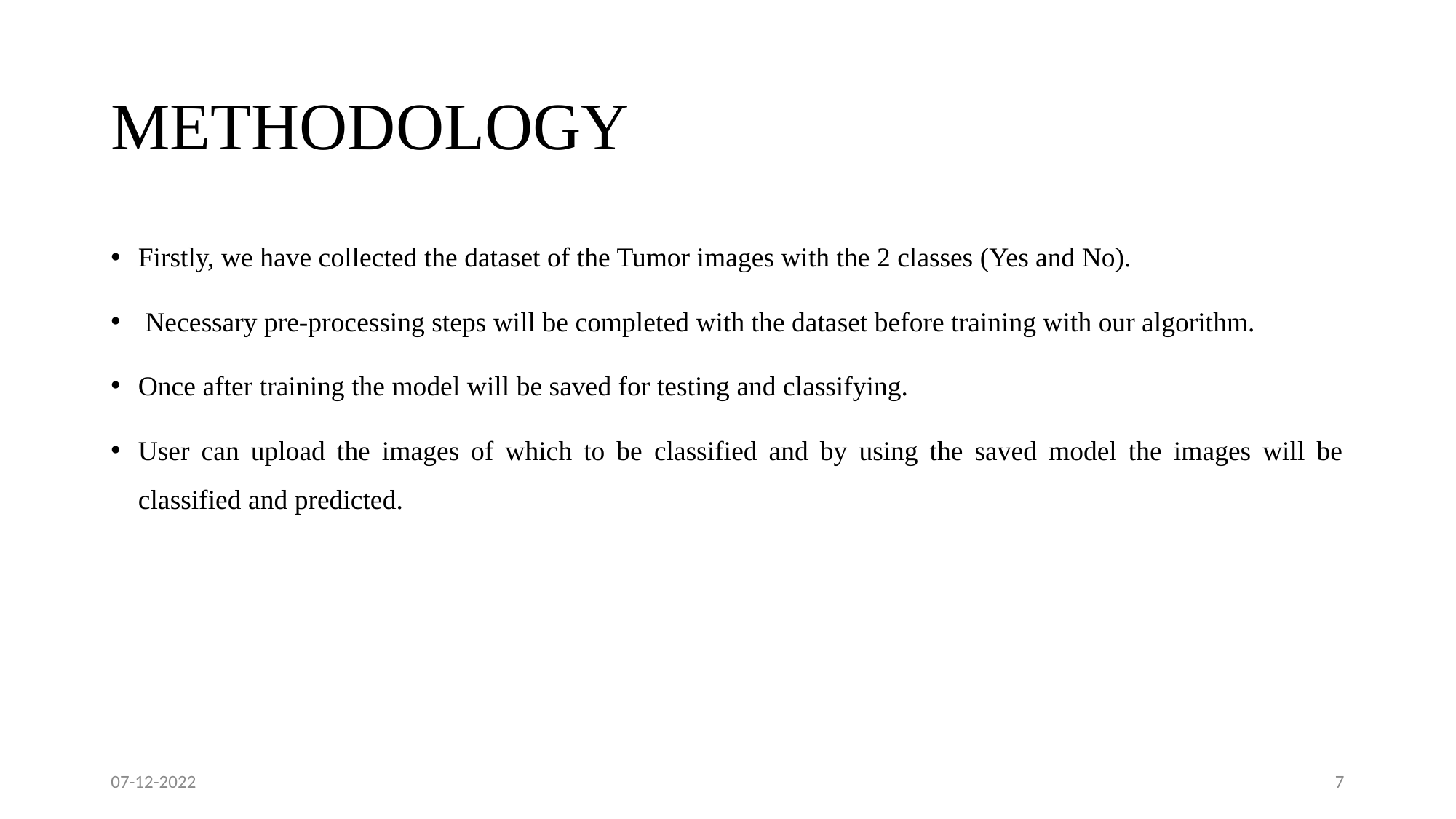

# METHODOLOGY
Firstly, we have collected the dataset of the Tumor images with the 2 classes (Yes and No).
 Necessary pre-processing steps will be completed with the dataset before training with our algorithm.
Once after training the model will be saved for testing and classifying.
User can upload the images of which to be classified and by using the saved model the images will be classified and predicted.
07-12-2022
7